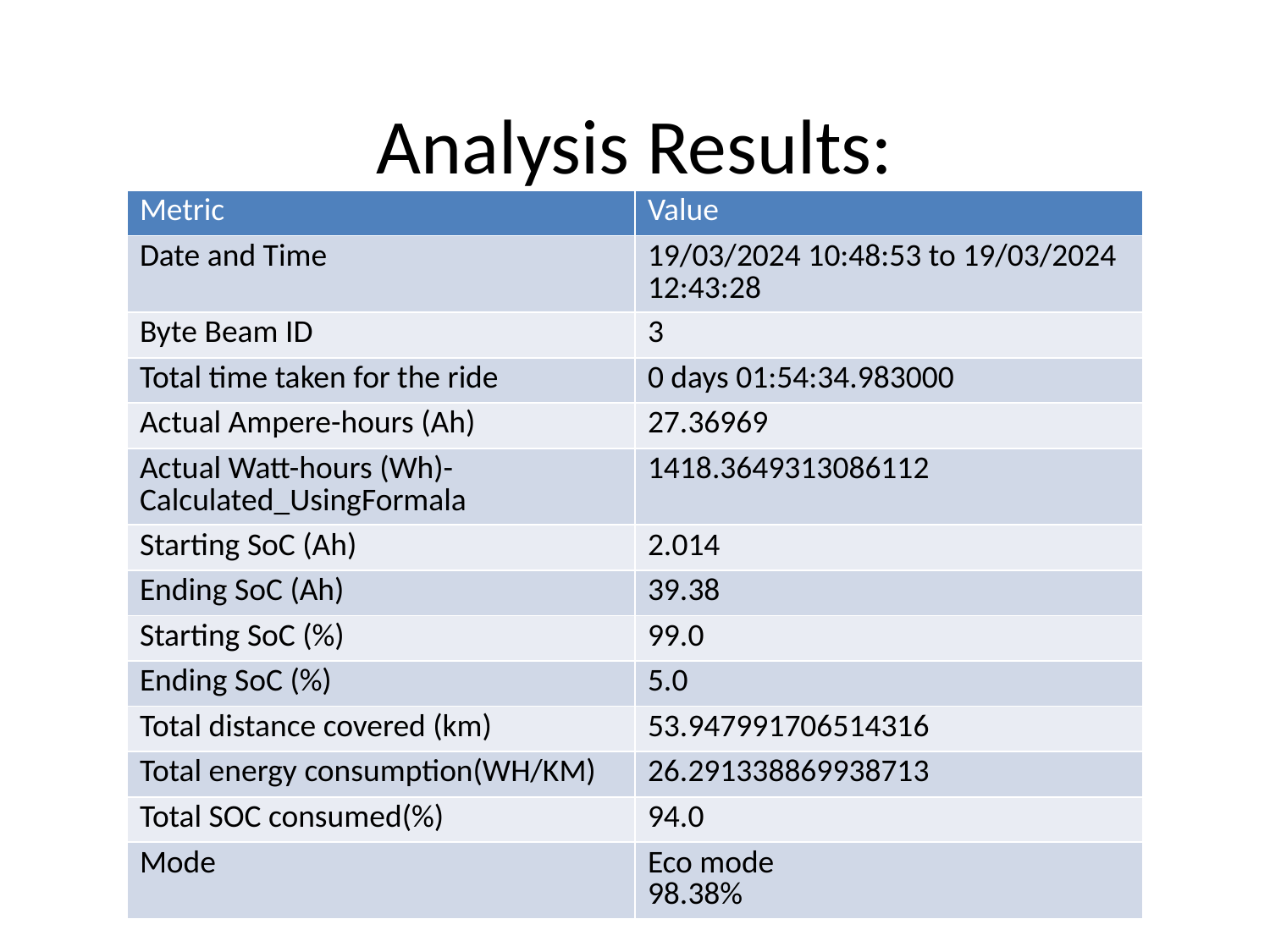

# Analysis Results:
| Metric | Value |
| --- | --- |
| Date and Time | 19/03/2024 10:48:53 to 19/03/2024 12:43:28 |
| Byte Beam ID | 3 |
| Total time taken for the ride | 0 days 01:54:34.983000 |
| Actual Ampere-hours (Ah) | 27.36969 |
| Actual Watt-hours (Wh)- Calculated\_UsingFormala | 1418.3649313086112 |
| Starting SoC (Ah) | 2.014 |
| Ending SoC (Ah) | 39.38 |
| Starting SoC (%) | 99.0 |
| Ending SoC (%) | 5.0 |
| Total distance covered (km) | 53.947991706514316 |
| Total energy consumption(WH/KM) | 26.291338869938713 |
| Total SOC consumed(%) | 94.0 |
| Mode | Eco mode 98.38% |